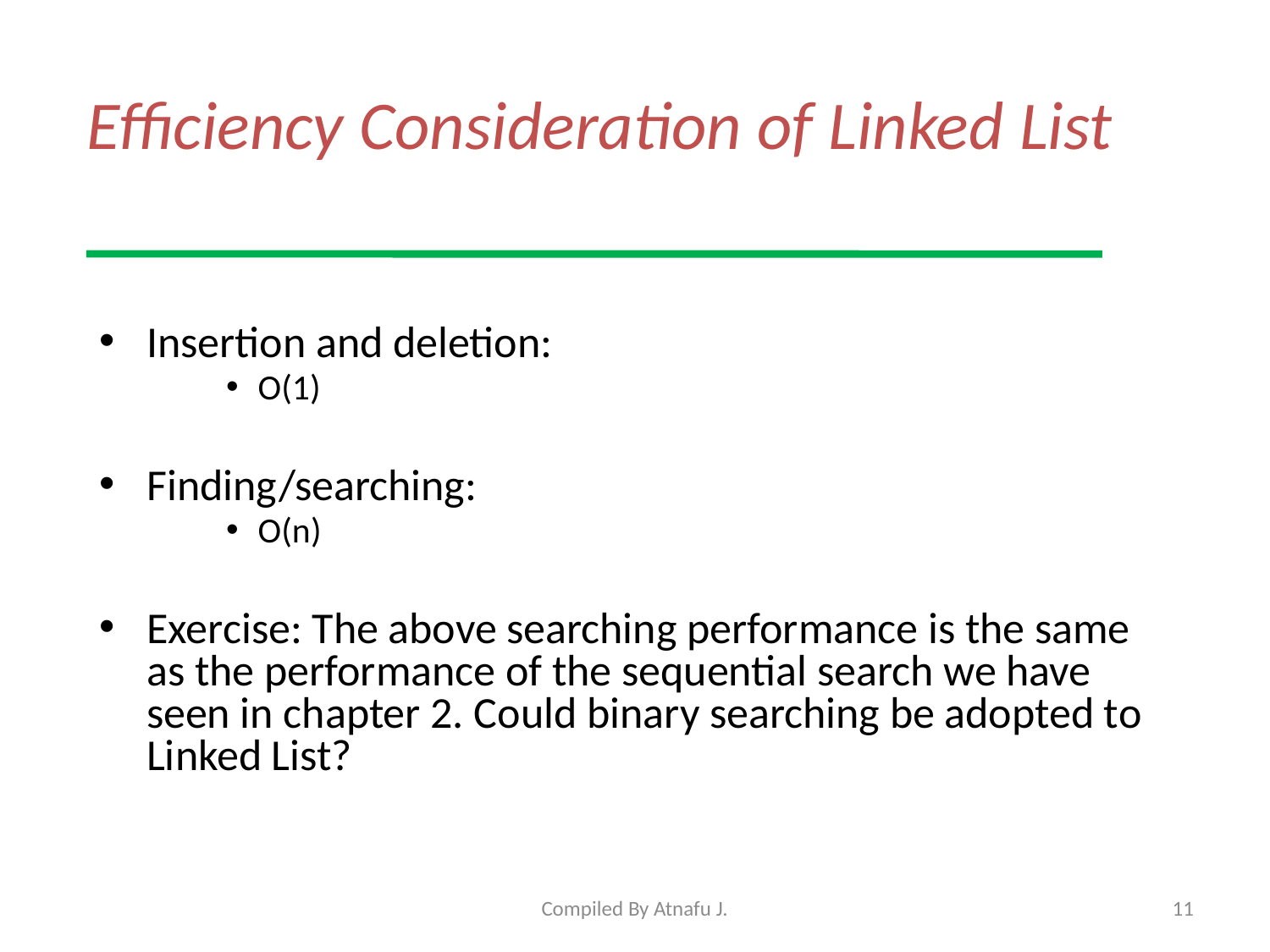

# Efficiency Consideration of Linked List
Insertion and deletion:
O(1)

Finding/searching:
O(n)

Exercise: The above searching performance is the same as the performance of the sequential search we have seen in chapter 2. Could binary searching be adopted to Linked List?

Compiled By Atnafu J.
11